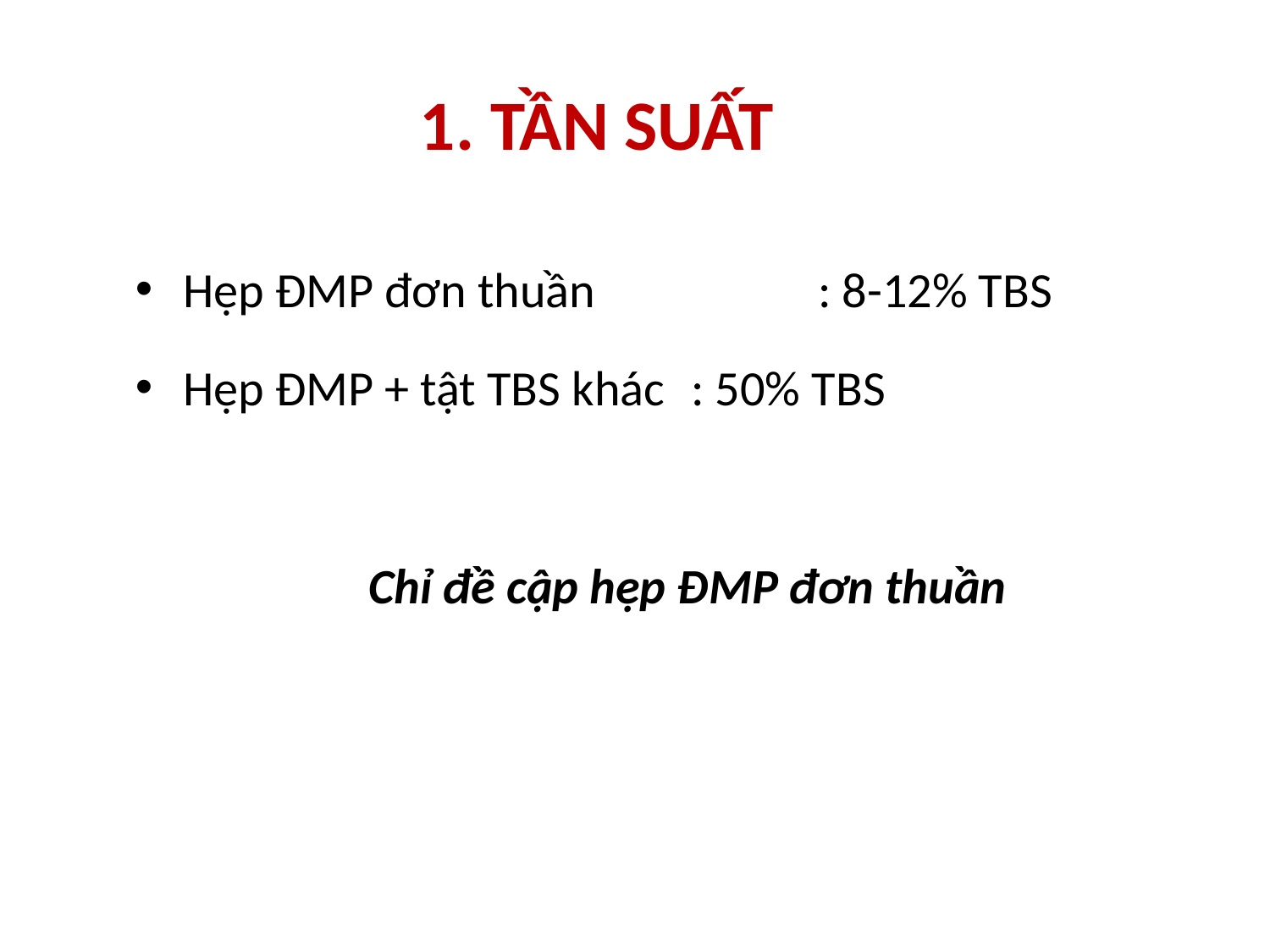

# 1. TẦN SUẤT
Hẹp ĐMP đơn thuần 		: 8-12% TBS
Hẹp ĐMP + tật TBS khác	: 50% TBS

Chỉ đề cập hẹp ĐMP đơn thuần